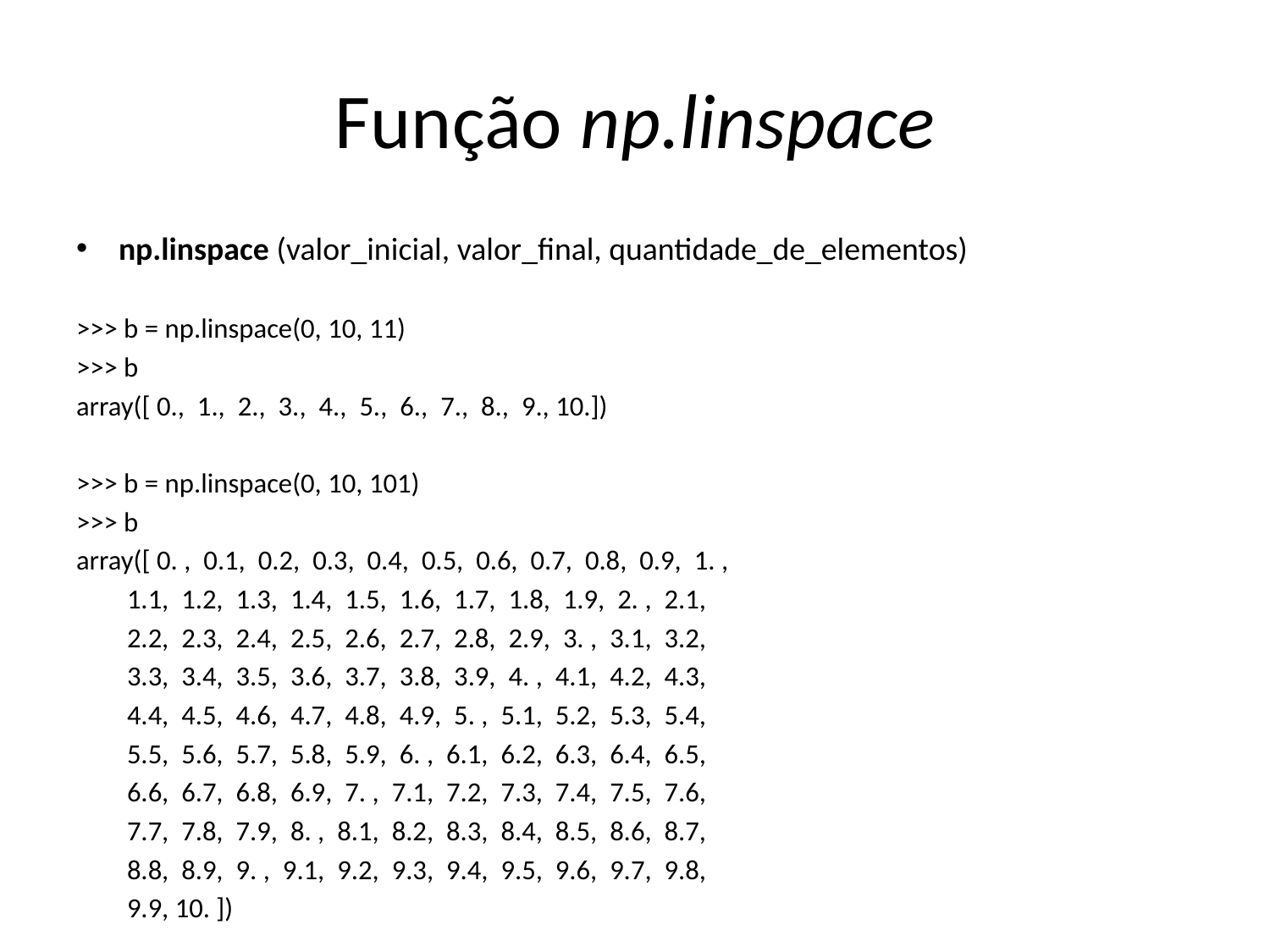

# Função np.linspace
np.linspace (valor_inicial, valor_final, quantidade_de_elementos)

>>> b = np.linspace(0, 10, 11)
>>> b
array([ 0.,  1.,  2.,  3.,  4.,  5.,  6.,  7.,  8.,  9., 10.])

>>> b = np.linspace(0, 10, 101)
>>> b
array([ 0. ,  0.1,  0.2,  0.3,  0.4,  0.5,  0.6,  0.7,  0.8,  0.9,  1. ,
        1.1,  1.2,  1.3,  1.4,  1.5,  1.6,  1.7,  1.8,  1.9,  2. ,  2.1,
        2.2,  2.3,  2.4,  2.5,  2.6,  2.7,  2.8,  2.9,  3. ,  3.1,  3.2,
        3.3,  3.4,  3.5,  3.6,  3.7,  3.8,  3.9,  4. ,  4.1,  4.2,  4.3,
        4.4,  4.5,  4.6,  4.7,  4.8,  4.9,  5. ,  5.1,  5.2,  5.3,  5.4,
        5.5,  5.6,  5.7,  5.8,  5.9,  6. ,  6.1,  6.2,  6.3,  6.4,  6.5,
        6.6,  6.7,  6.8,  6.9,  7. ,  7.1,  7.2,  7.3,  7.4,  7.5,  7.6,
        7.7,  7.8,  7.9,  8. ,  8.1,  8.2,  8.3,  8.4,  8.5,  8.6,  8.7,
        8.8,  8.9,  9. ,  9.1,  9.2,  9.3,  9.4,  9.5,  9.6,  9.7,  9.8,
        9.9, 10. ])